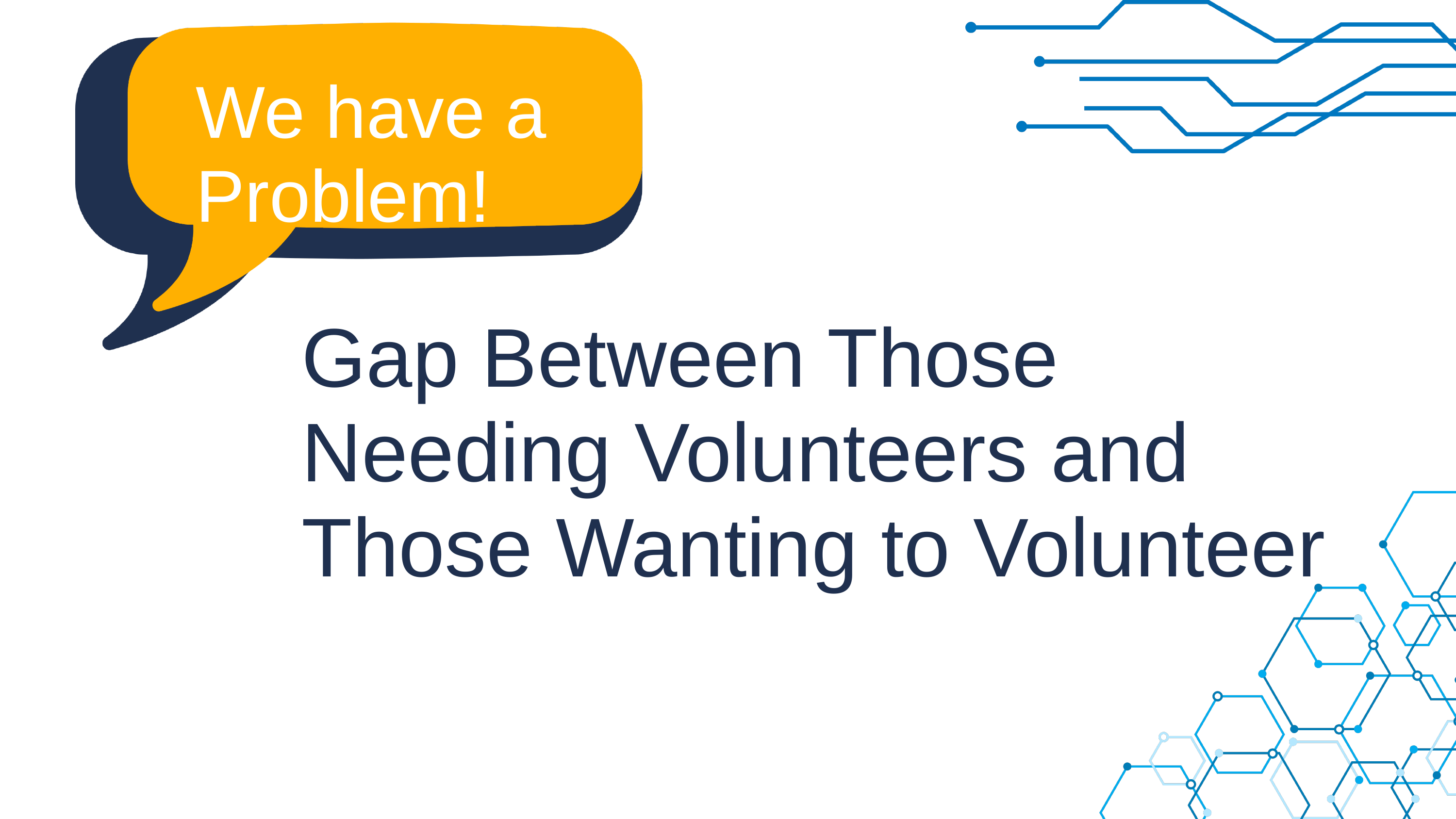

We have a Problem!
Gap Between Those Needing Volunteers and  Those Wanting to Volunteer